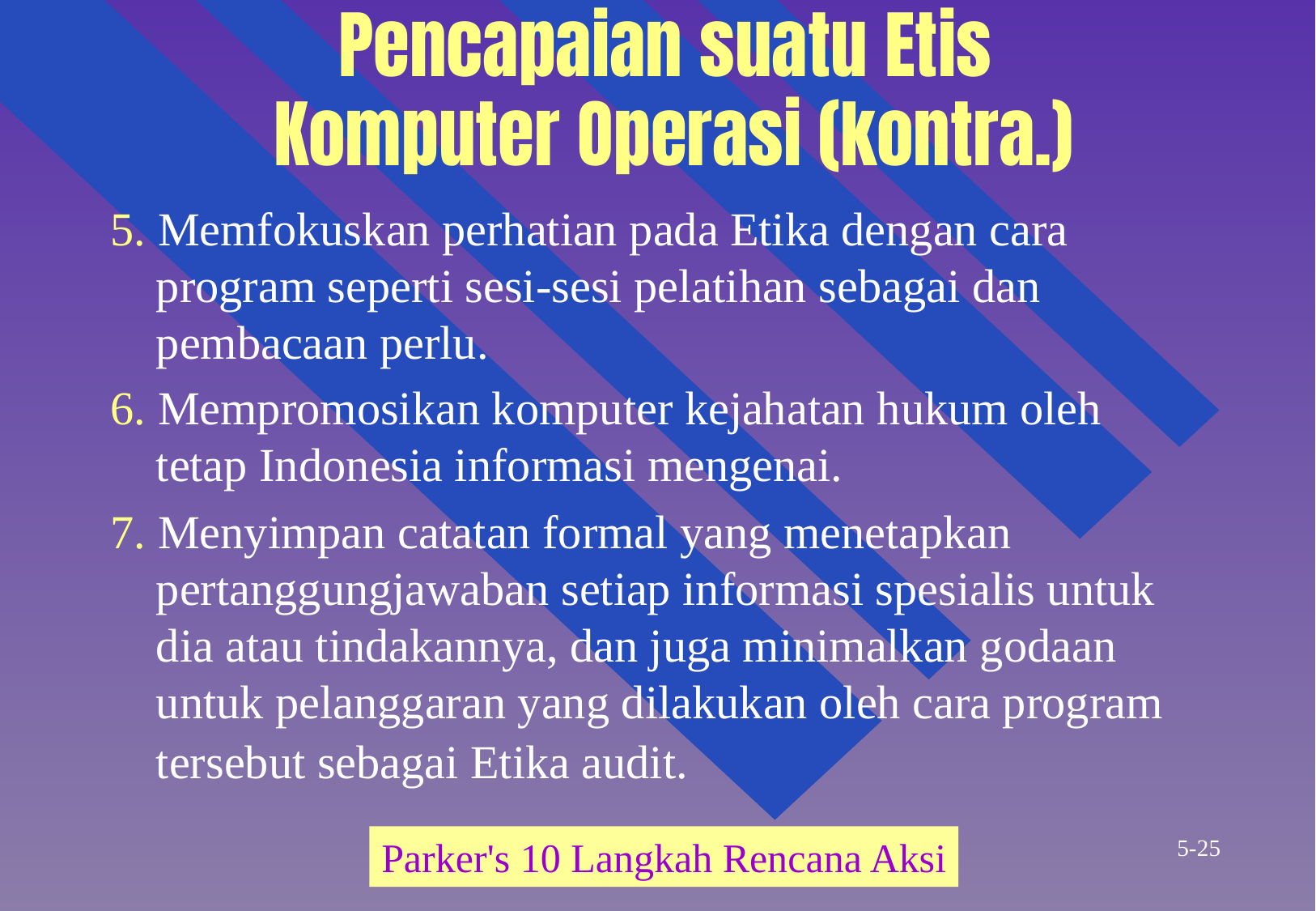

# Pencapaian suatu Etis  Komputer Operasi (kontra.)
5. Memfokuskan perhatian pada Etika dengan cara program seperti sesi-sesi pelatihan sebagai dan pembacaan perlu.
6. Mempromosikan komputer kejahatan hukum oleh tetap Indonesia informasi mengenai.
7. Menyimpan catatan formal yang menetapkan pertanggungjawaban setiap informasi spesialis untuk dia atau tindakannya, dan juga minimalkan godaan untuk pelanggaran yang dilakukan oleh cara program tersebut sebagai Etika audit.
Parker's 10 Langkah Rencana Aksi
5-25